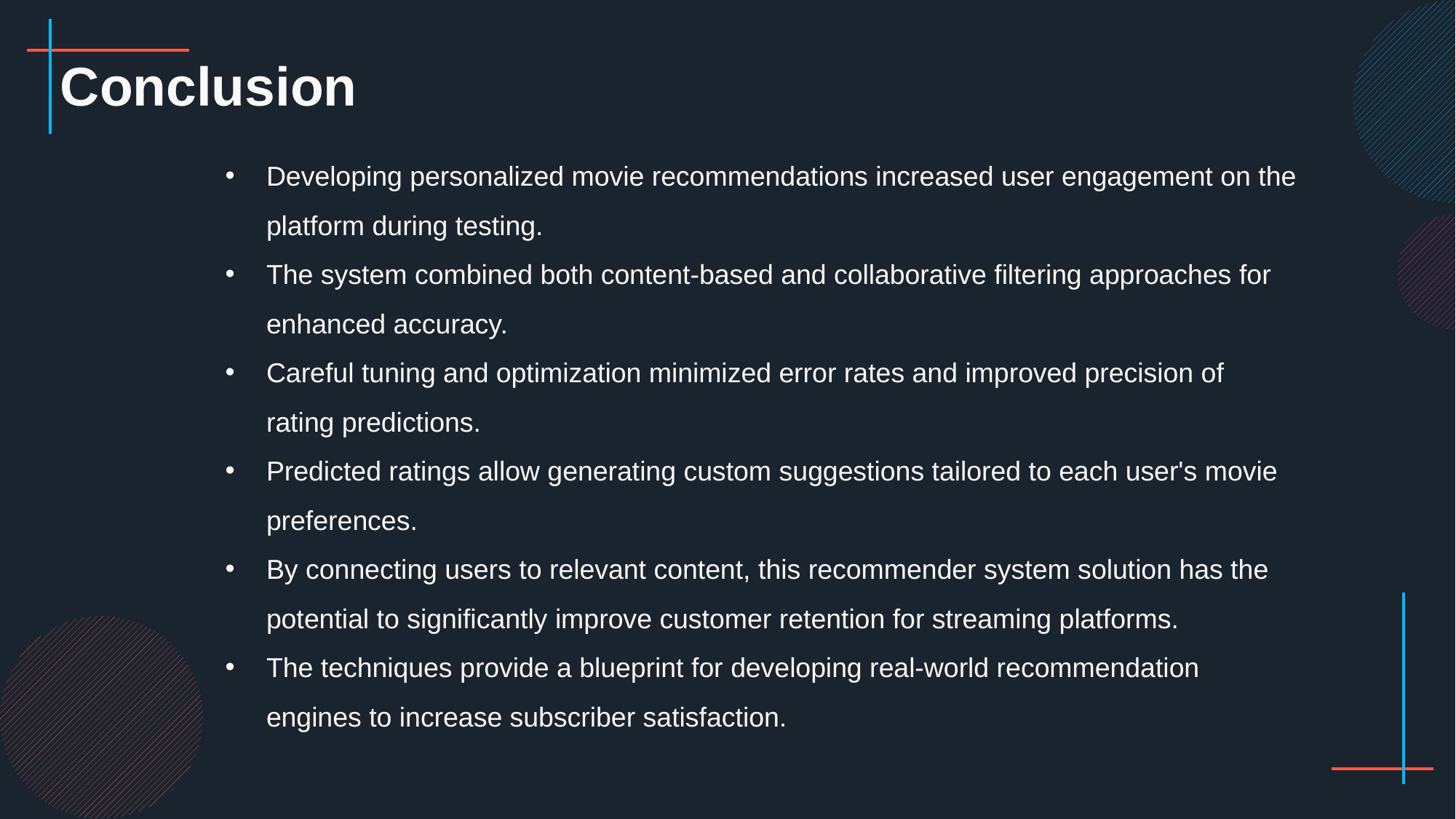

Conclusion
Developing personalized movie recommendations increased user engagement on the platform during testing.
The system combined both content-based and collaborative filtering approaches for enhanced accuracy.
Careful tuning and optimization minimized error rates and improved precision of rating predictions.
Predicted ratings allow generating custom suggestions tailored to each user's movie preferences.
By connecting users to relevant content, this recommender system solution has the potential to significantly improve customer retention for streaming platforms.
The techniques provide a blueprint for developing real-world recommendation engines to increase subscriber satisfaction.